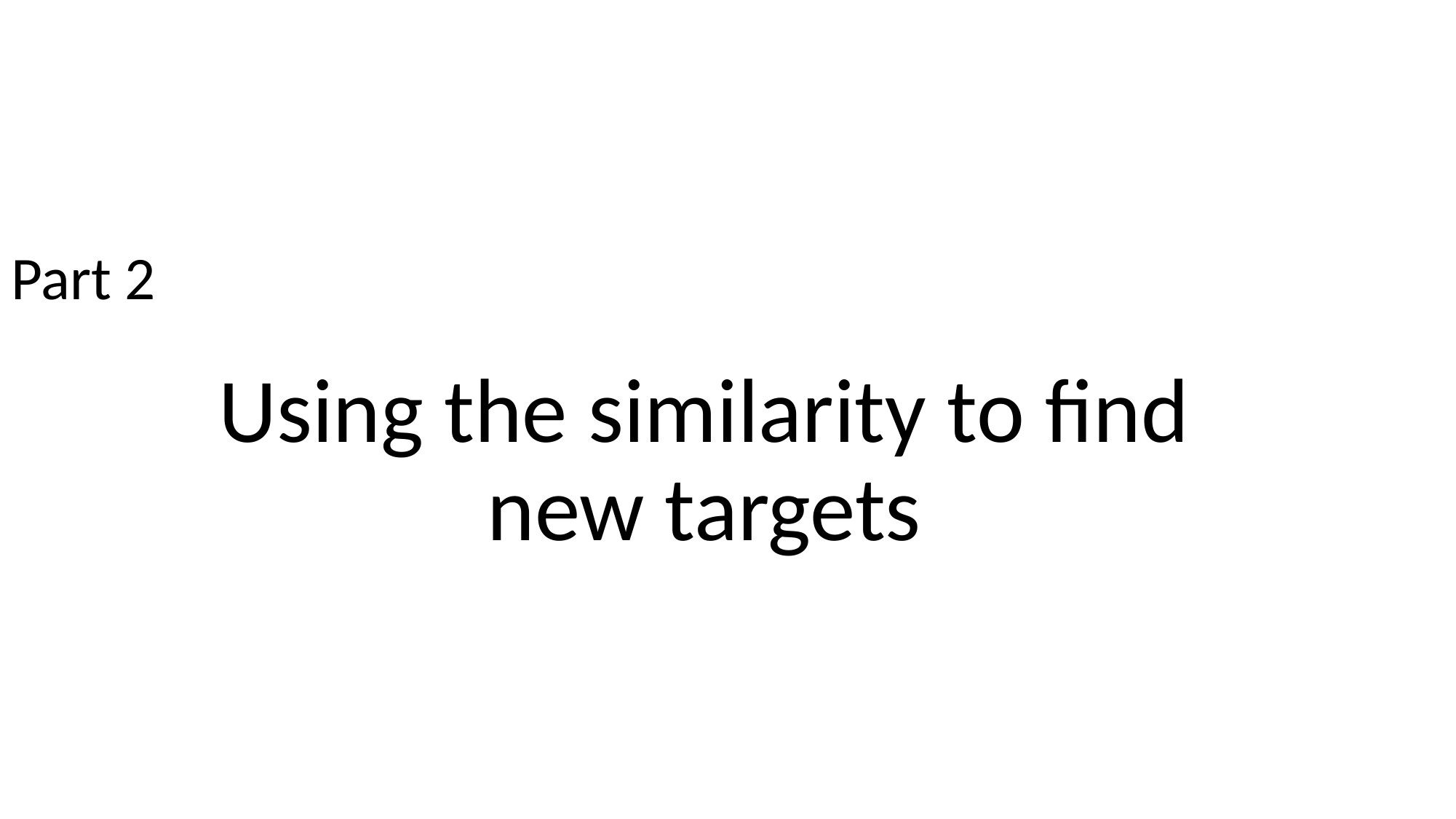

Part 2
# Using the similarity to find new targets